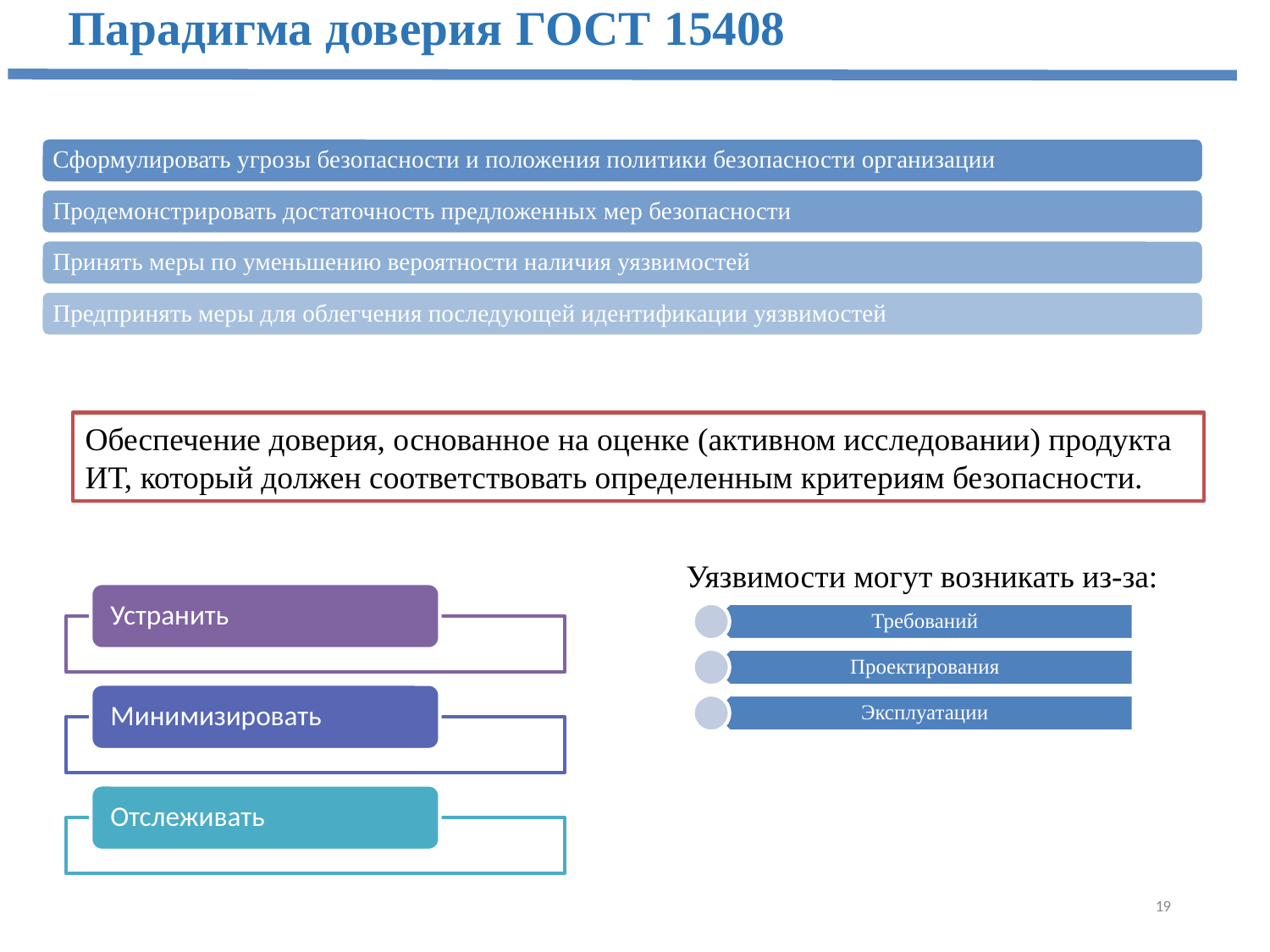

# Парадигма доверия ГОСТ 15408

Сформулировать угрозы безопасности и положения политики безопасности организации
Продемонстрировать достаточность предложенных мер безопасности
Принять меры по уменьшению вероятности наличия уязвимостей
Предпринять меры для облегчения последующей идентификации уязвимостей
Обеспечение доверия, основанное на оценке (активном исследовании) продукта ИТ, который должен соответствовать определенным критериям безопасности.
Уязвимости могут возникать из-за:
Устранить
Минимизировать
Отслеживать
Требований
Проектирования
Эксплуатации
19